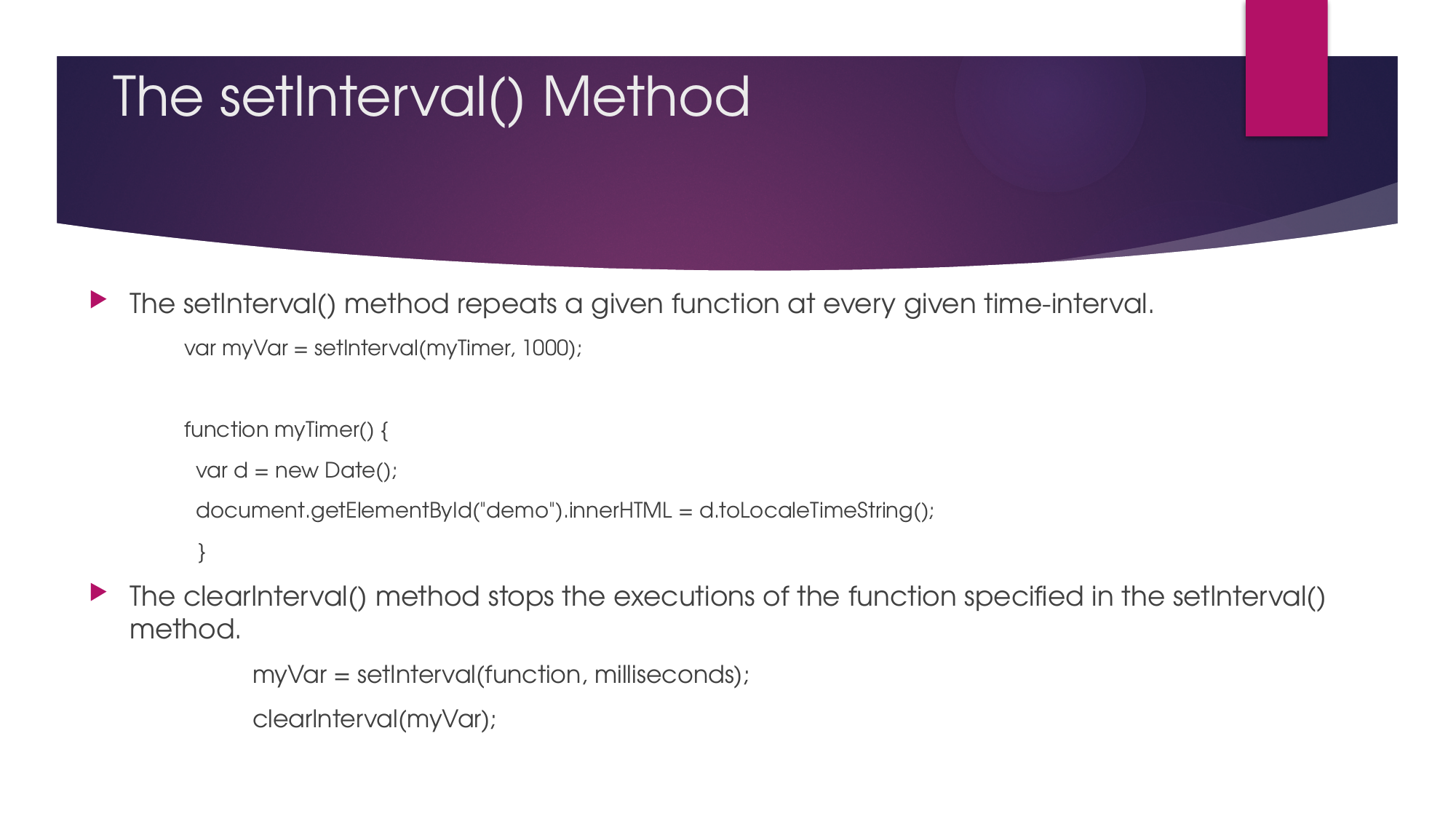

# The setInterval() Method
The setInterval() method repeats a given function at every given time-interval.
var myVar = setInterval(myTimer, 1000);

function myTimer() {
  var d = new Date();
  document.getElementById("demo").innerHTML = d.toLocaleTimeString();
}
The clearInterval() method stops the executions of the function specified in the setInterval() method.
	myVar = setInterval(function, milliseconds);
	clearInterval(myVar);